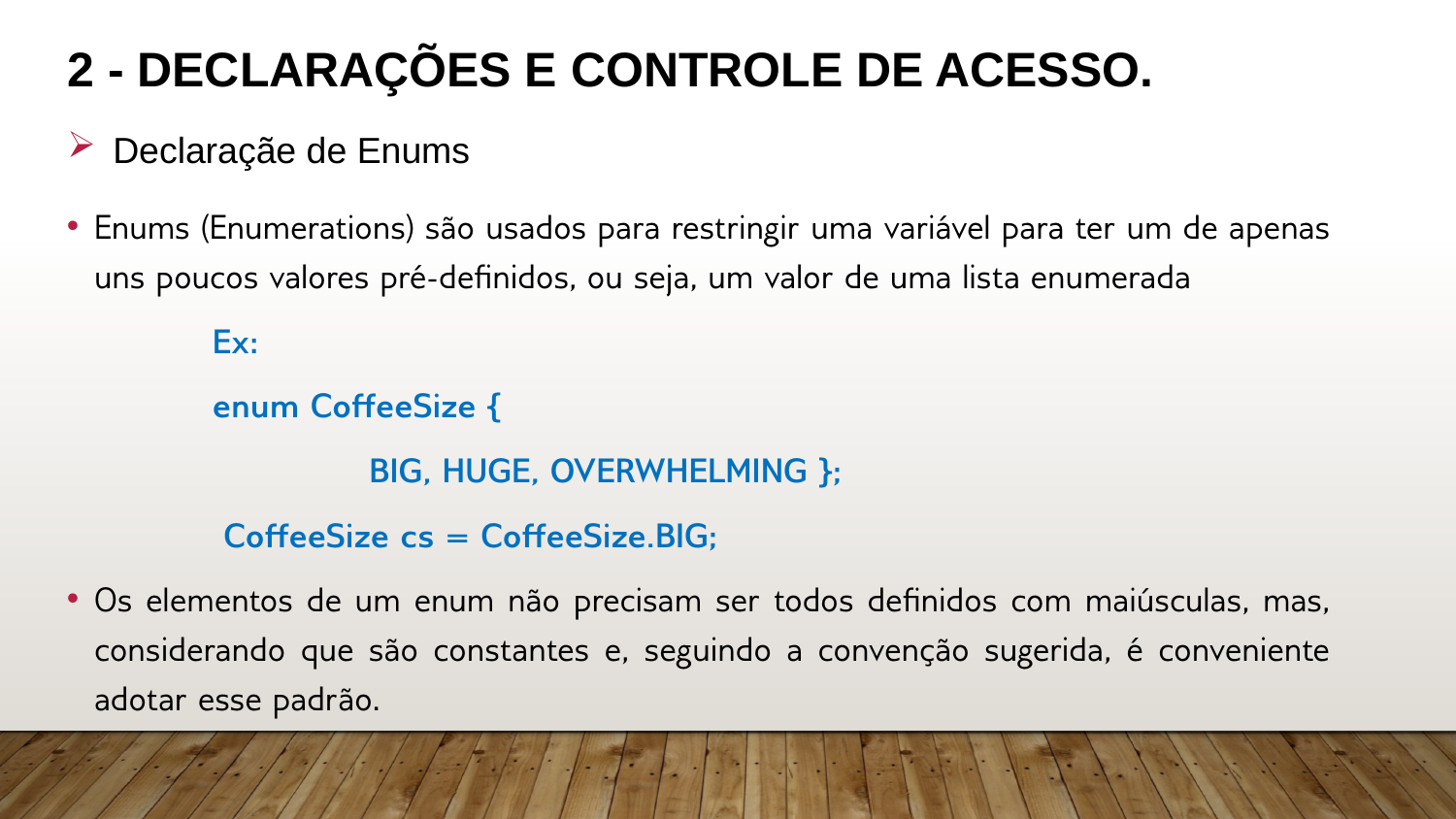

# 2 - Declarações e Controle de Acesso.
Declaraçãe de Enums
Enums (Enumerations) são usados para restringir uma variável para ter um de apenas uns poucos valores pré-definidos, ou seja, um valor de uma lista enumerada
	Ex:
	enum CoffeeSize {
		 BIG, HUGE, OVERWHELMING };
	 CoffeeSize cs = CoffeeSize.BIG;
Os elementos de um enum não precisam ser todos definidos com maiúsculas, mas, considerando que são constantes e, seguindo a convenção sugerida, é conveniente adotar esse padrão.